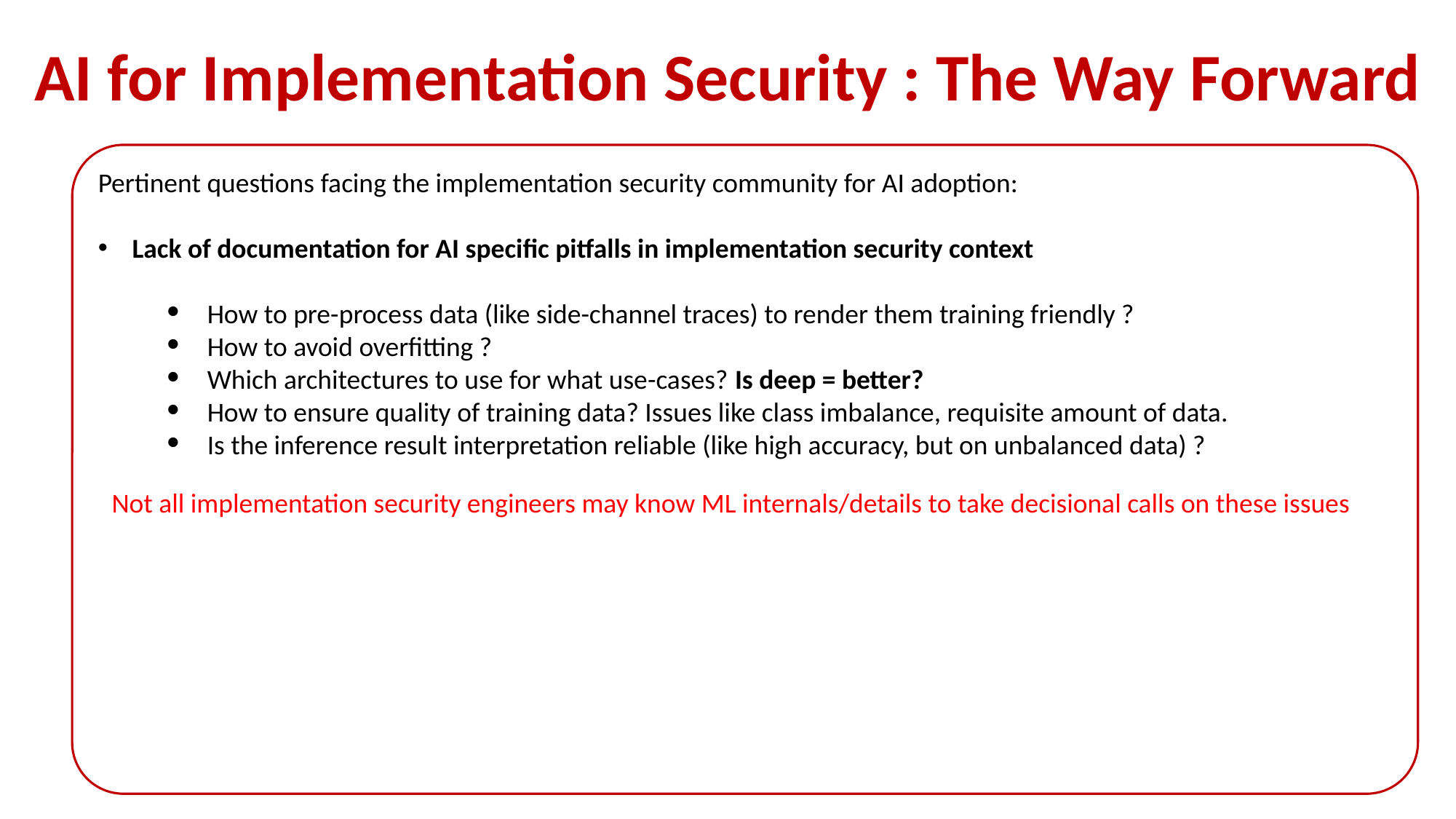

# AI for Implementation Security : The Way Forward
Pertinent questions facing the implementation security community for AI adoption:

Lack of documentation for AI specific pitfalls in implementation security context

How to pre-process data (like side-channel traces) to render them training friendly ?
How to avoid overfitting ?
Which architectures to use for what use-cases? Is deep = better?
How to ensure quality of training data? Issues like class imbalance, requisite amount of data.
Is the inference result interpretation reliable (like high accuracy, but on unbalanced data) ?

Not all implementation security engineers may know ML internals/details to take decisional calls on these issues